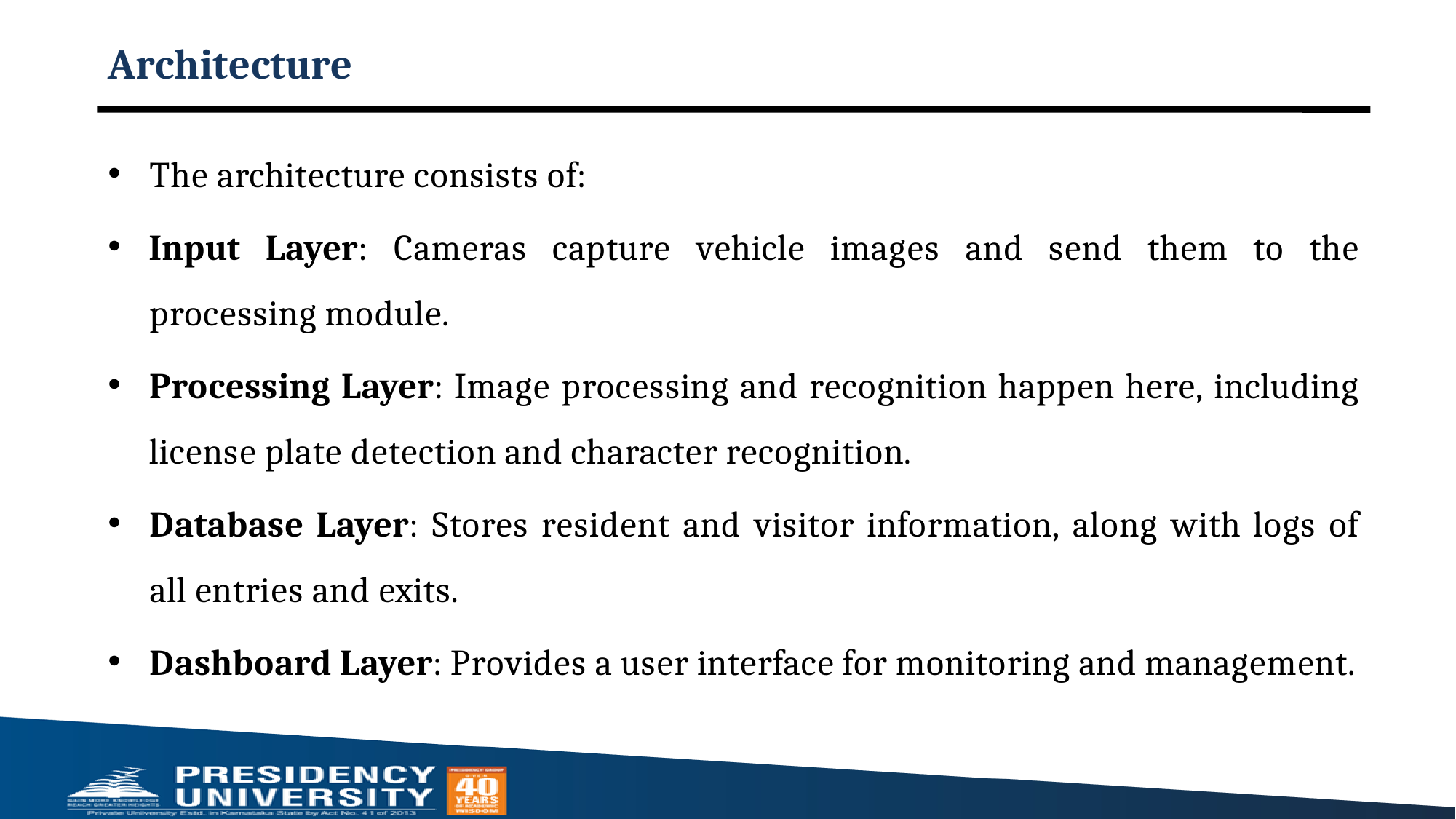

# Architecture
The architecture consists of:
Input Layer: Cameras capture vehicle images and send them to the processing module.
Processing Layer: Image processing and recognition happen here, including license plate detection and character recognition.
Database Layer: Stores resident and visitor information, along with logs of all entries and exits.
Dashboard Layer: Provides a user interface for monitoring and management.